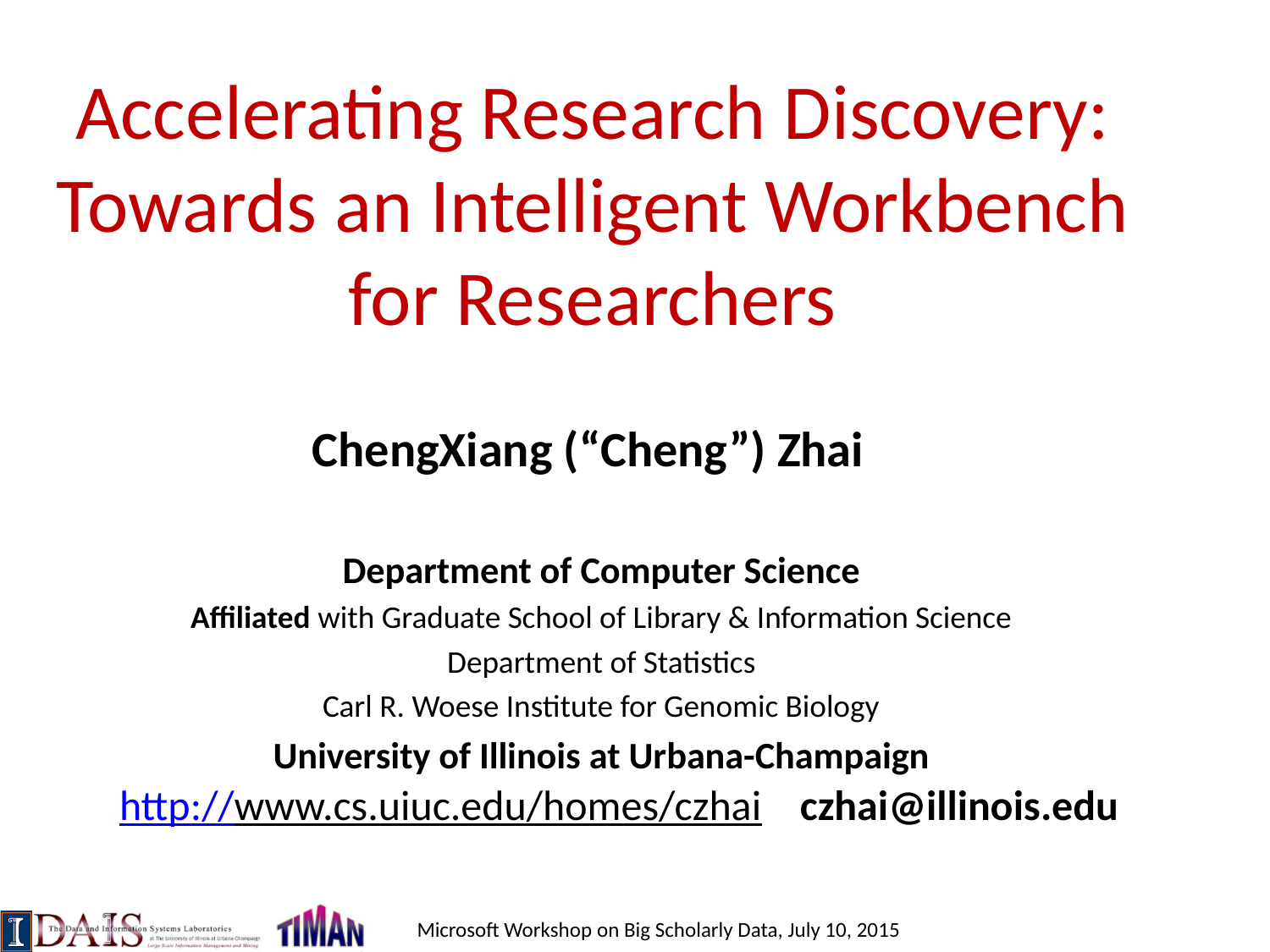

# Accelerating Research Discovery: Towards an Intelligent Workbench for Researchers
ChengXiang (“Cheng”) Zhai
Department of Computer Science
Affiliated with Graduate School of Library & Information Science
Department of Statistics
Carl R. Woese Institute for Genomic Biology
University of Illinois at Urbana-Champaign
http://www.cs.uiuc.edu/homes/czhai    czhai@illinois.edu
Microsoft Workshop on Big Scholarly Data, July 10, 2015